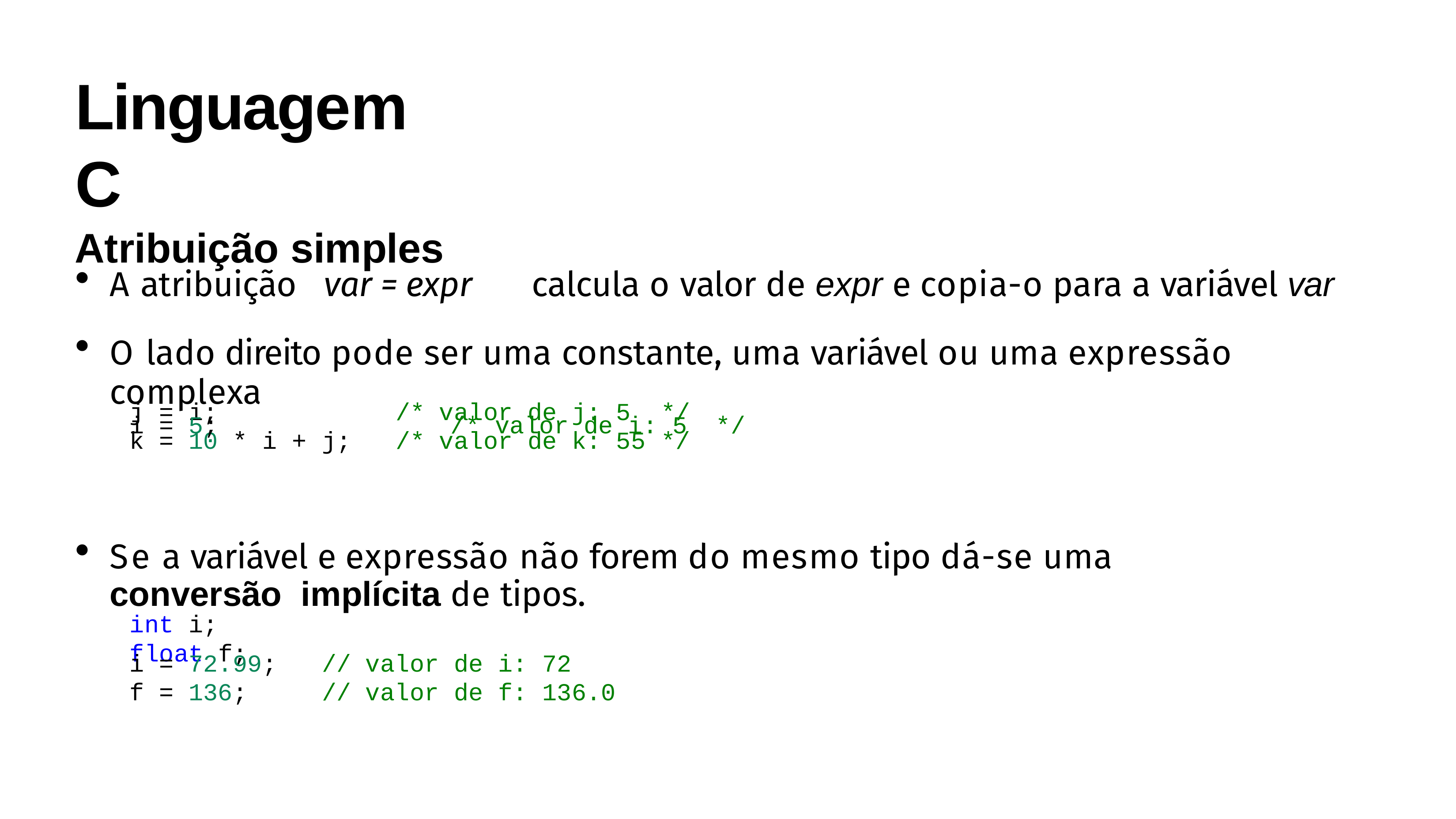

# Linguagem C
Atribuição simples
A atribuição   var = expr	calcula o valor de expr e copia-o para a variável var
O lado direito pode ser uma constante, uma variável ou uma expressão complexa
i = 5;	/* valor de i: 5	*/

Se a variável e expressão não forem do mesmo tipo dá-se uma conversão  implícita de tipos.
int i;
float f;
| j = | i; |  | /\* | valor | de | j: | 5 | \*/ |
| --- | --- | --- | --- | --- | --- | --- | --- | --- |
| k = | 10 \* i | + | j; /\* | valor | de | k: | 55 | \*/ |
| i | = | 72.99; | // | valor | de | i: | 72 |
| --- | --- | --- | --- | --- | --- | --- | --- |
| f | = | 136; | // | valor | de | f: | 136.0 |